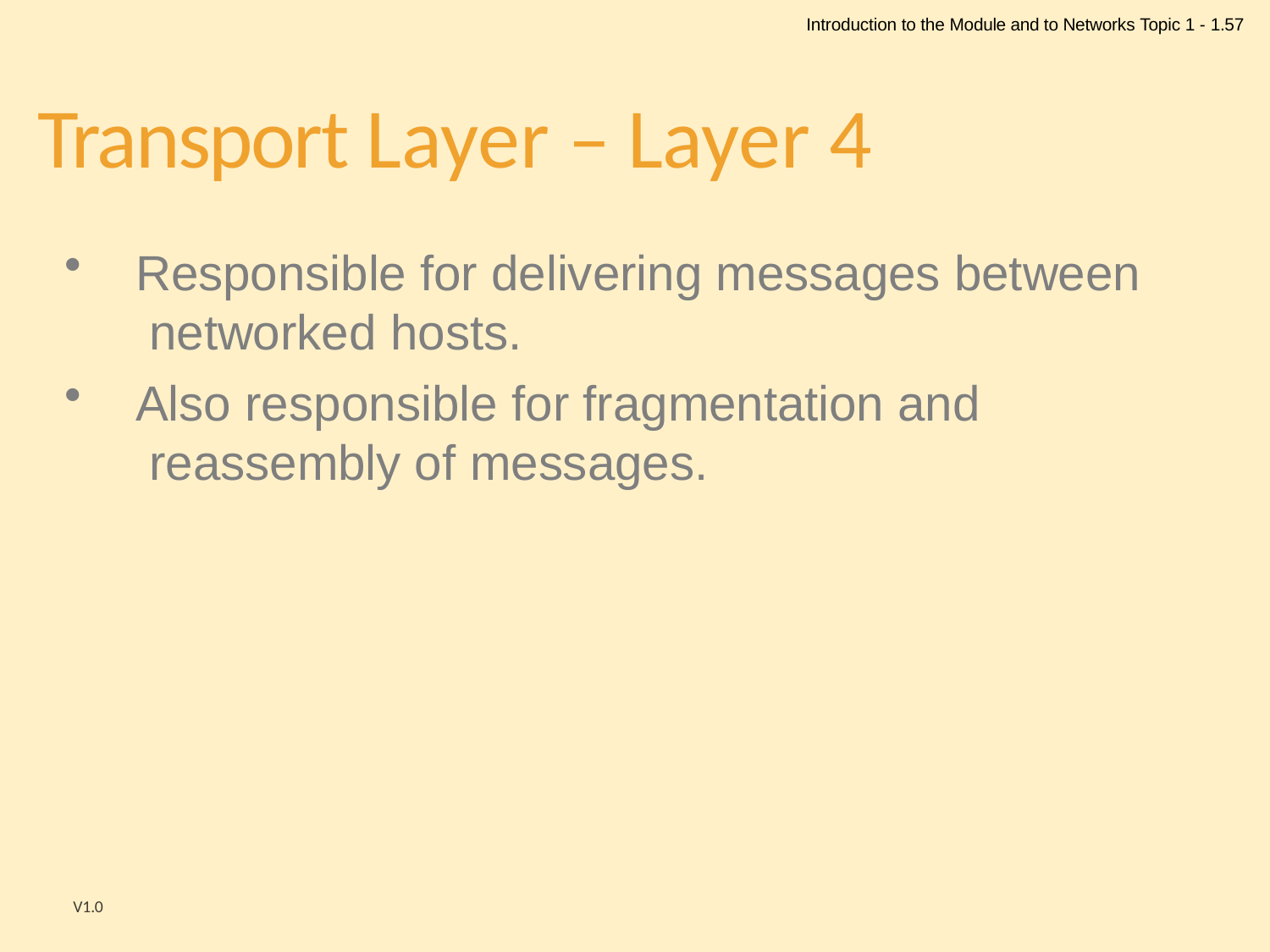

Introduction to the Module and to Networks Topic 1 - 1.57
# Transport Layer – Layer 4
Responsible for delivering messages between  networked hosts.
Also responsible for fragmentation and  reassembly of messages.
V1.0